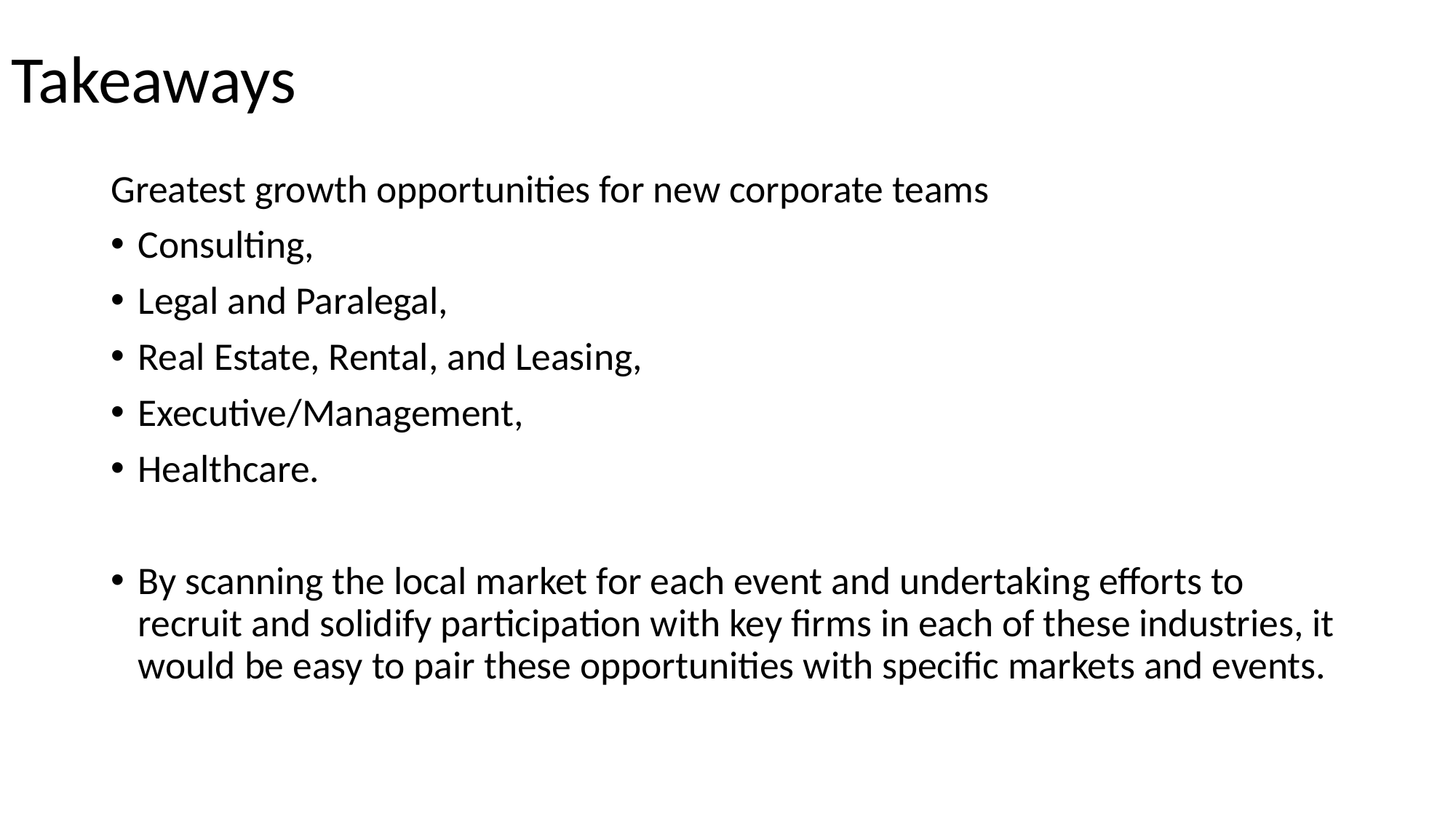

# Takeaways
Greatest growth opportunities for new corporate teams
Consulting,
Legal and Paralegal,
Real Estate, Rental, and Leasing,
Executive/Management,
Healthcare.

By scanning the local market for each event and undertaking efforts to recruit and solidify participation with key firms in each of these industries, it would be easy to pair these opportunities with specific markets and events.